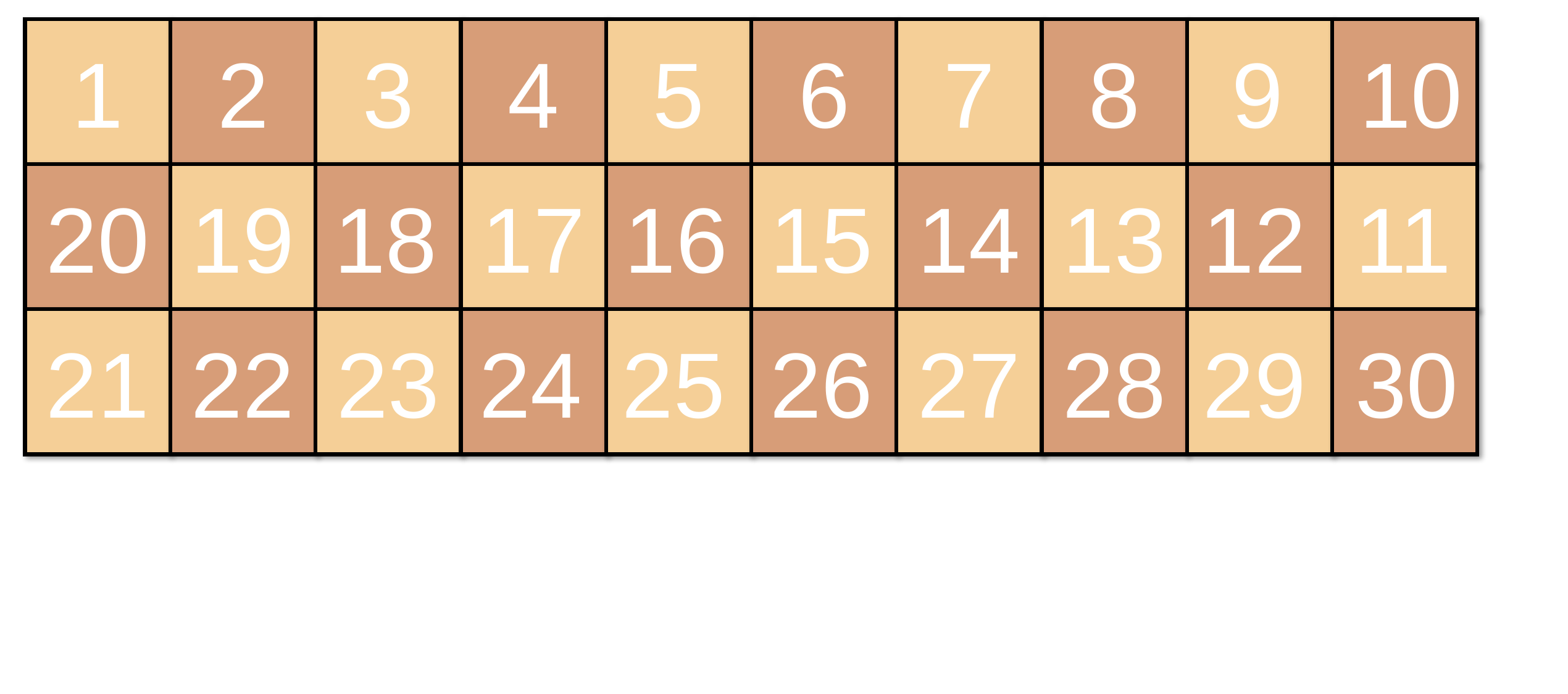

1
2
3
4
5
6
7
8
9
10

20
19
18
17
16
15
14
13
12
11

21
22
23
24
25
26
27
28
29
30